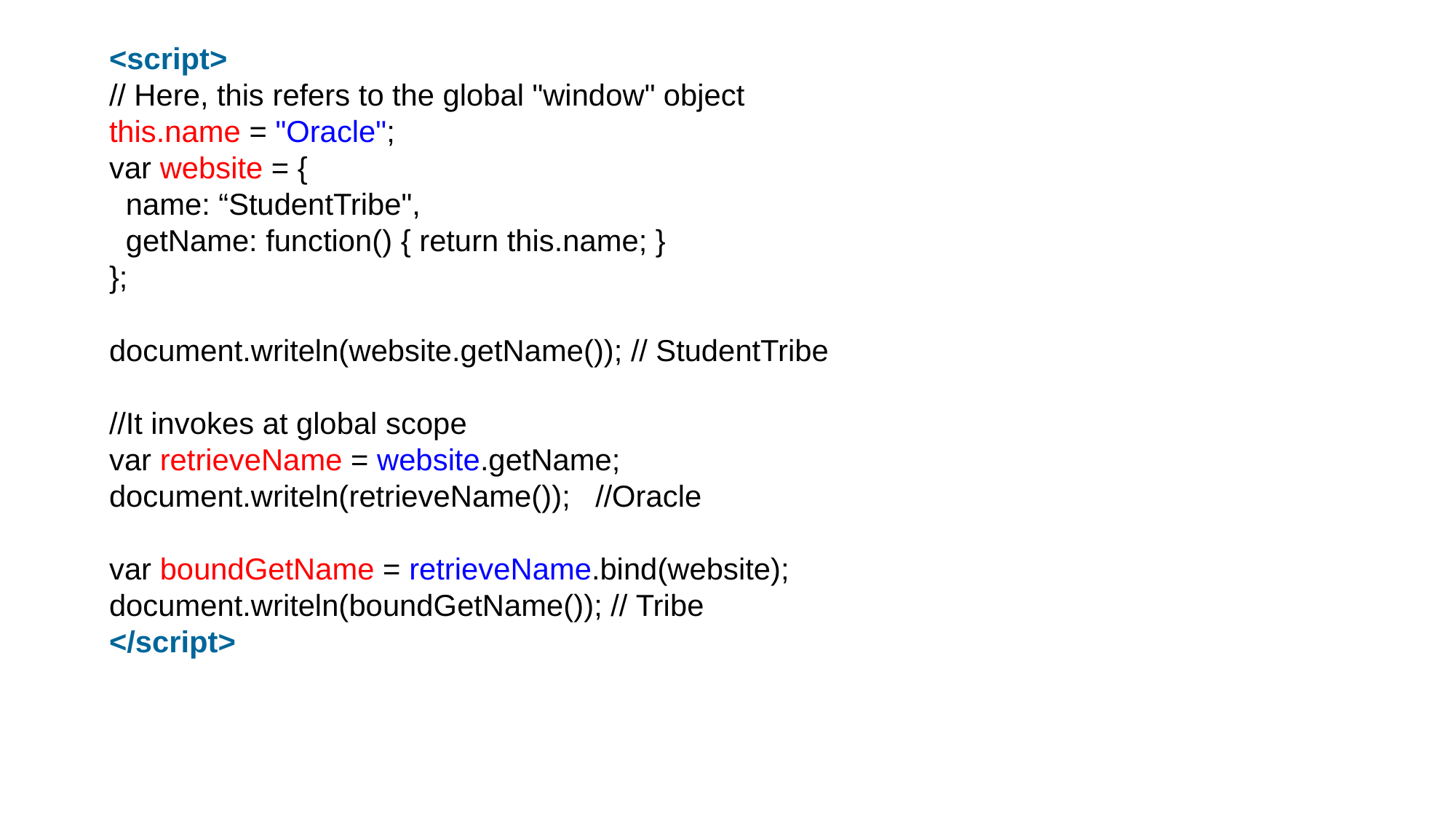

<script>
// Here, this refers to the global "window" object
this.name = "Oracle";
var website = {
  name: “StudentTribe",
  getName: function() { return this.name; }
};

document.writeln(website.getName()); // StudentTribe

//It invokes at global scope
var retrieveName = website.getName;
document.writeln(retrieveName());   //Oracle

var boundGetName = retrieveName.bind(website);
document.writeln(boundGetName()); // Tribe
</script>